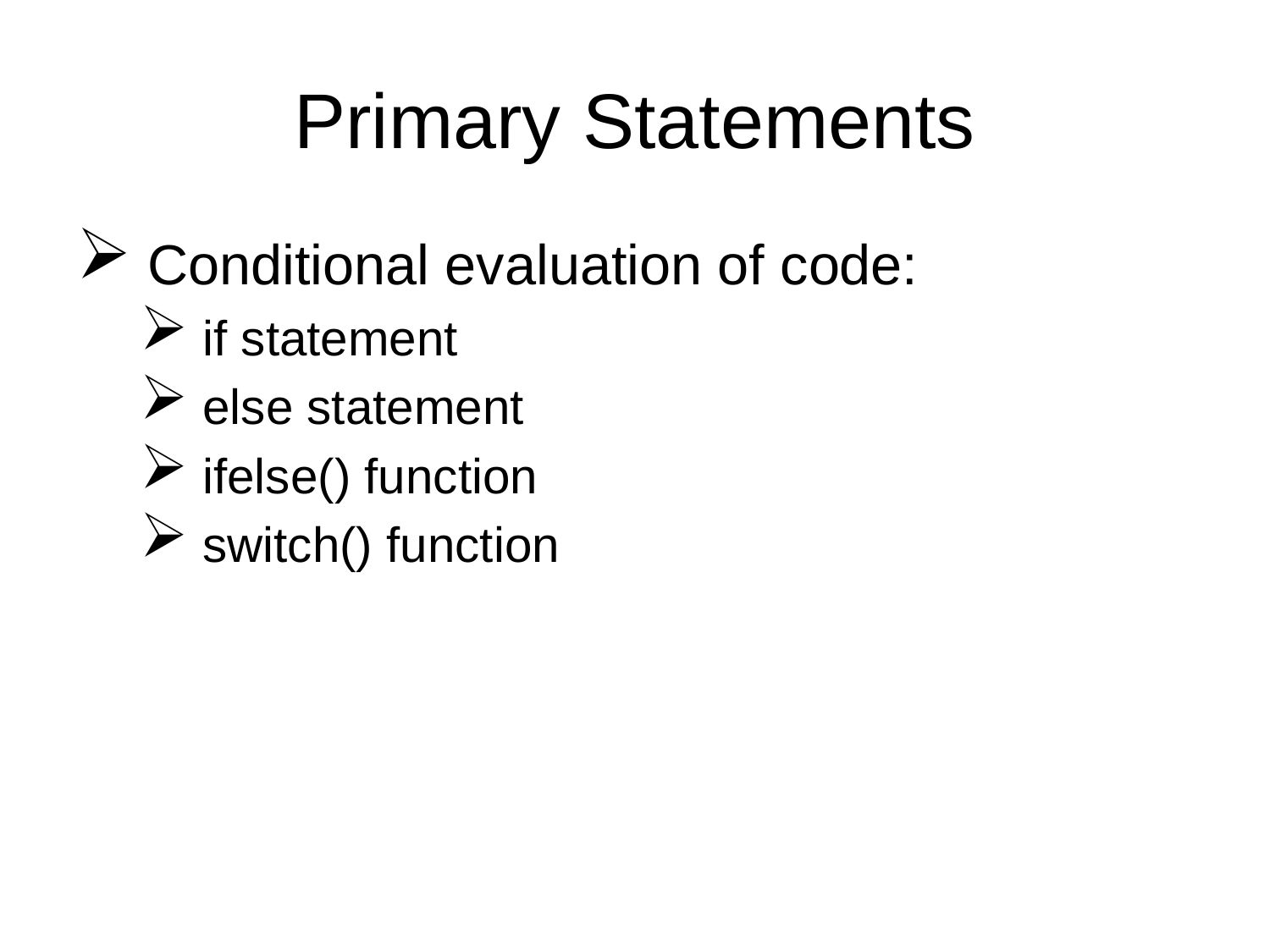

# Primary Statements
 Conditional evaluation of code:
 if statement
 else statement
 ifelse() function
 switch() function